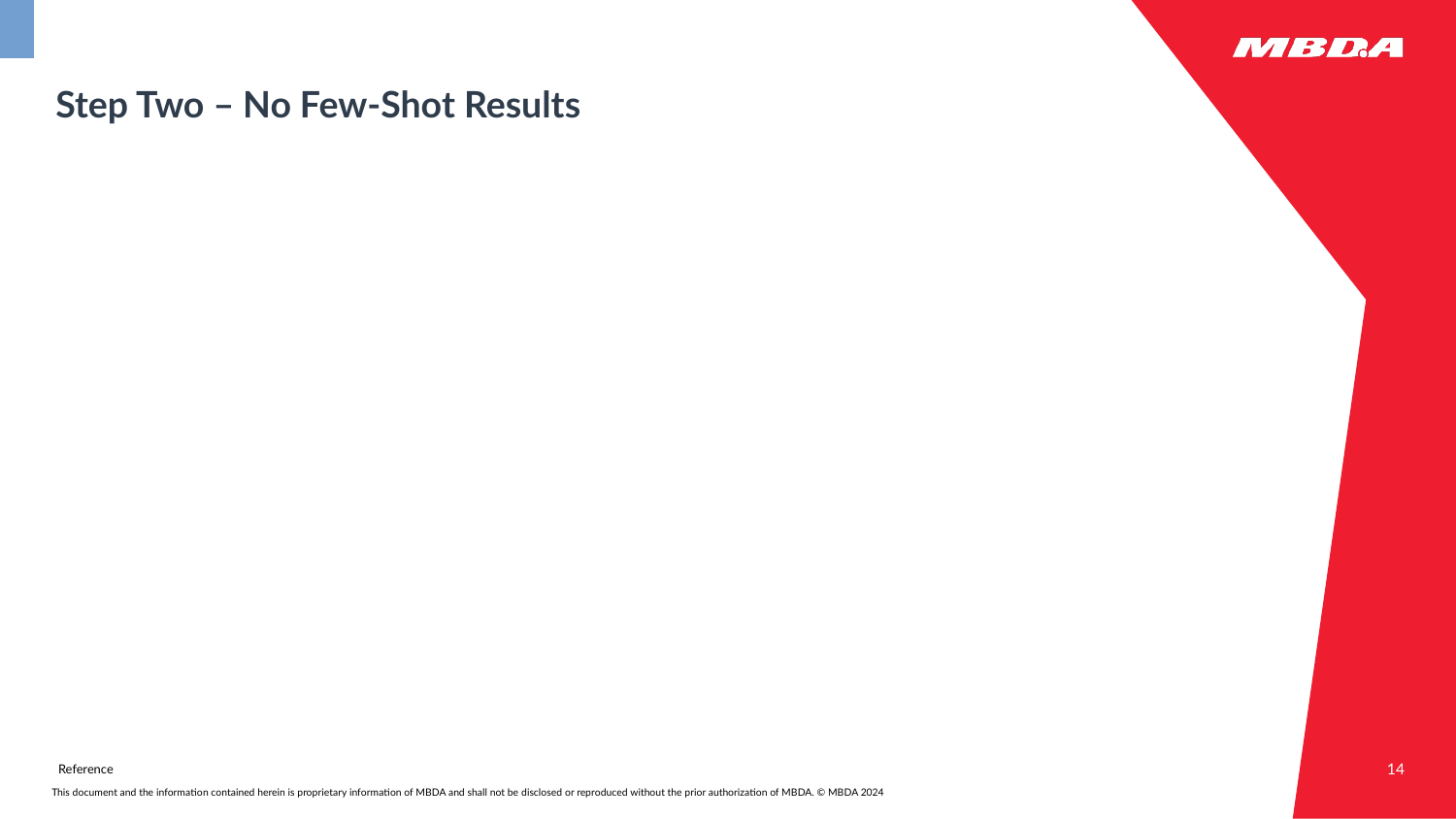

# Step Two – No Few-Shot Results

14
Reference